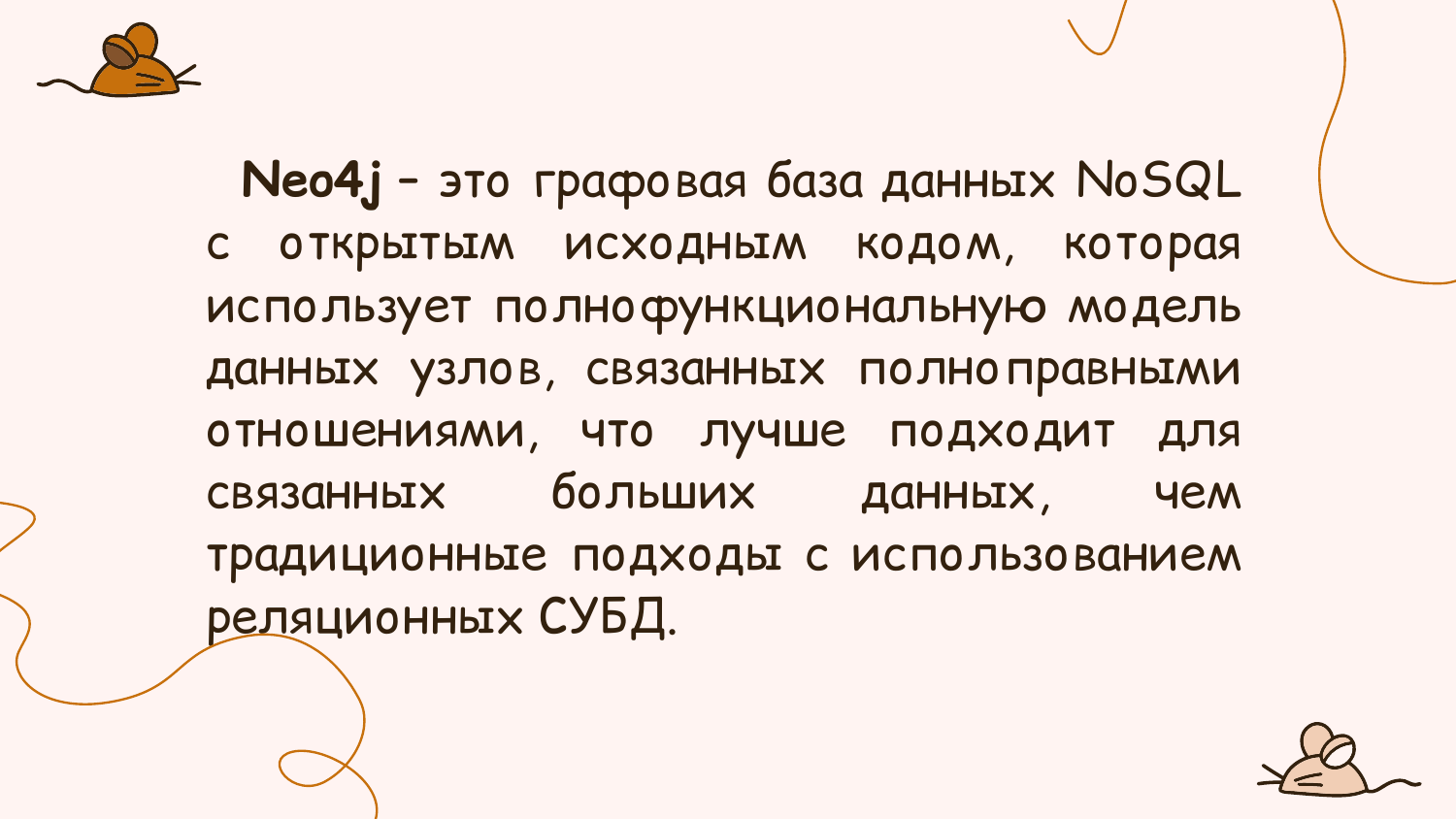

Neo4j – это графовая база данных NoSQL с открытым исходным кодом, которая использует полнофункциональную модель данных узлов, связанных полноправными отношениями, что лучше подходит для связанных больших данных, чем традиционные подходы с использованием реляционных СУБД.